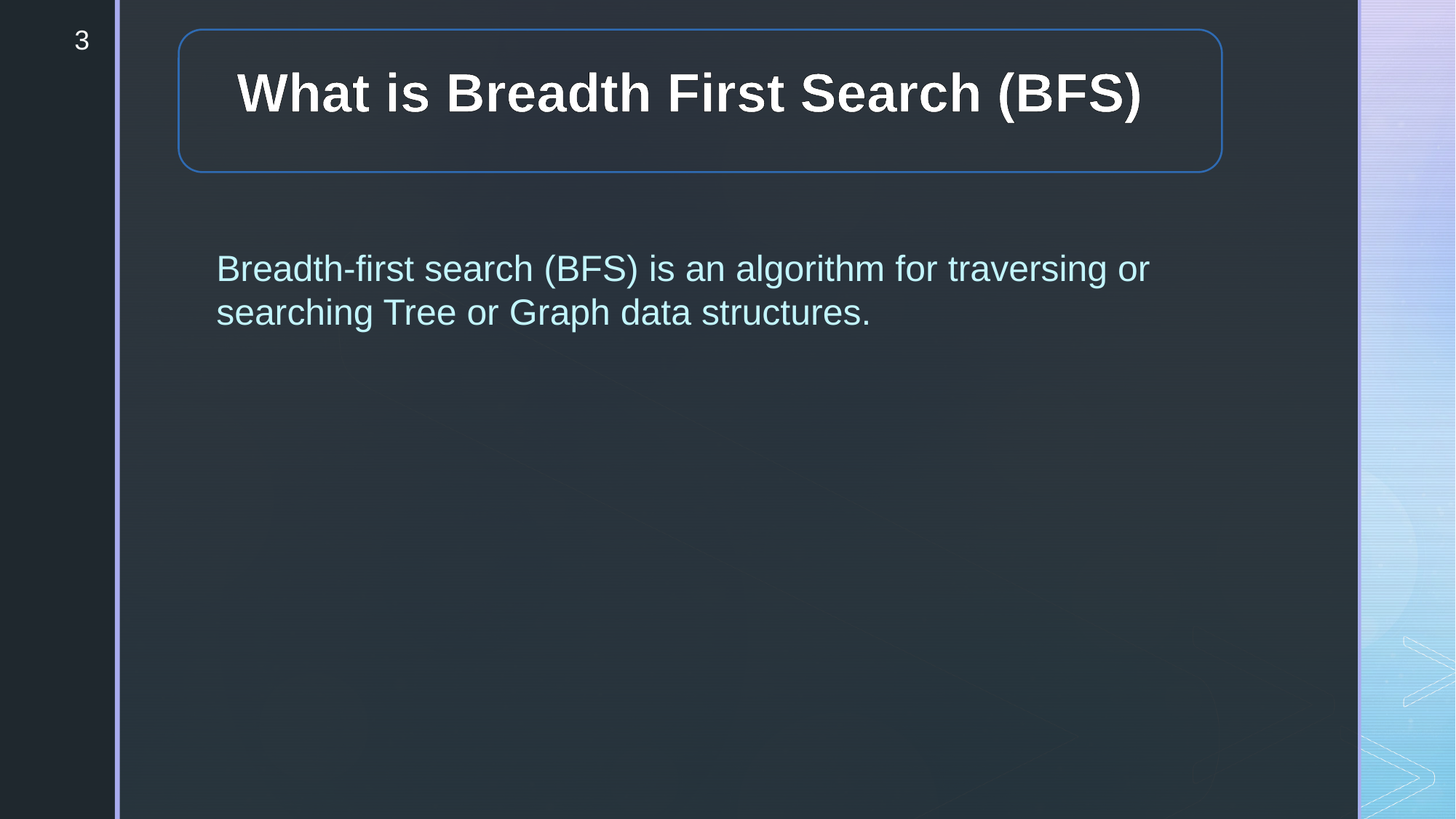

3

  What is Breadth First Search (BFS)

Breadth-first search (BFS) is an algorithm for traversing or searching Tree or Graph data structures.